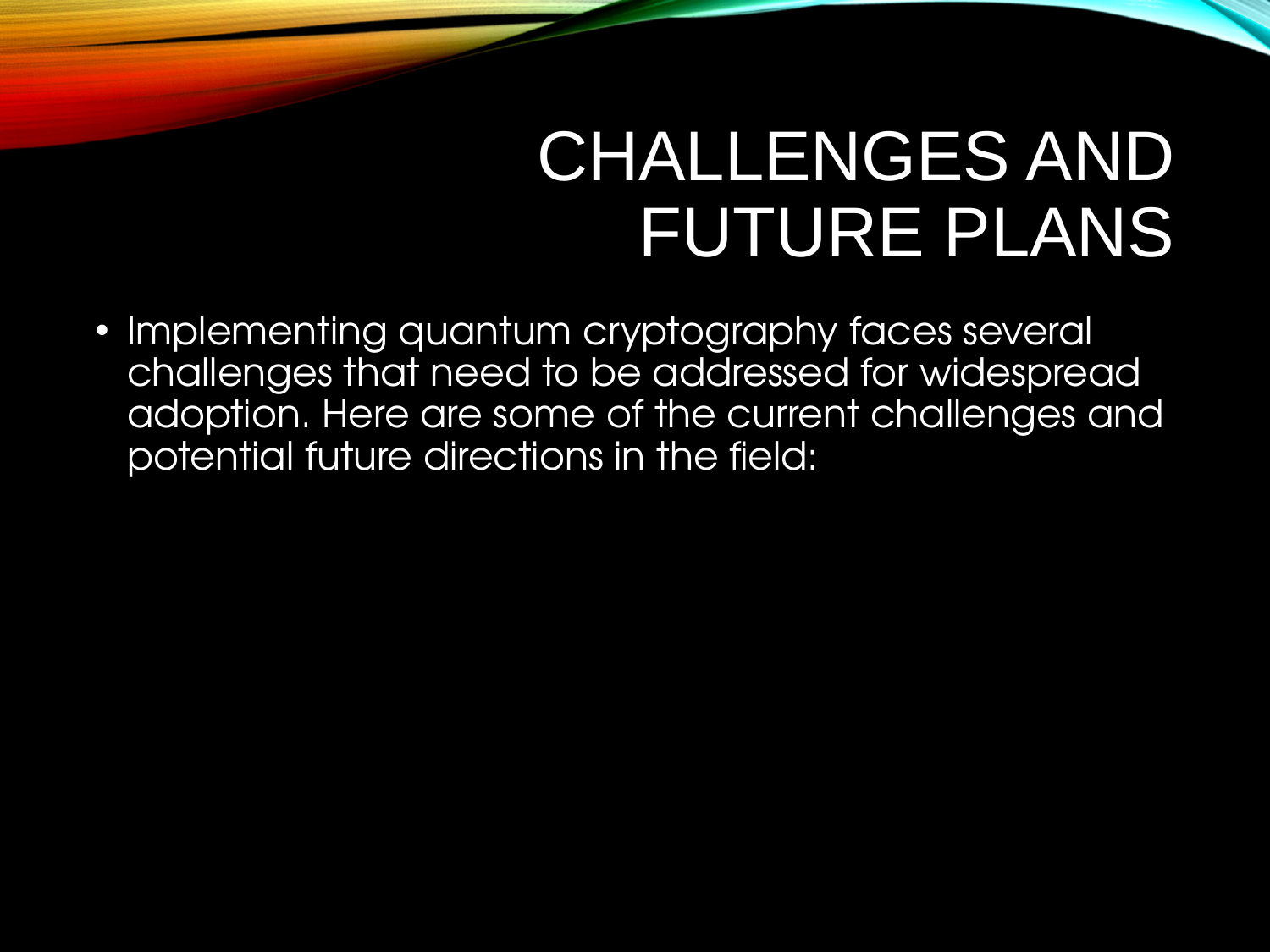

# Challenges and future PLANS
Implementing quantum cryptography faces several challenges that need to be addressed for widespread adoption. Here are some of the current challenges and potential future directions in the field: